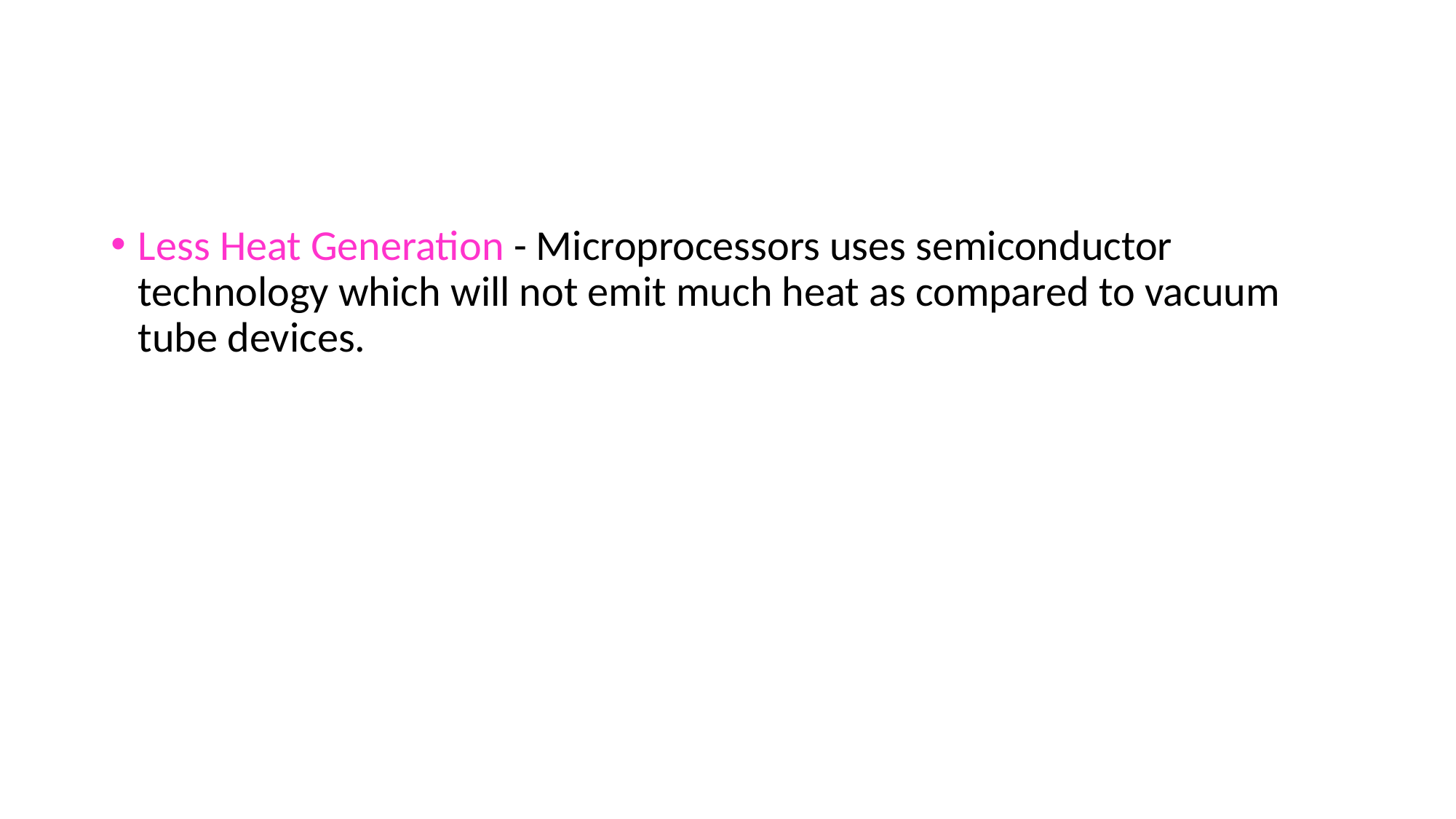

#
Less Heat Generation - Microprocessors uses semiconductor technology which will not emit much heat as compared to vacuum tube devices.